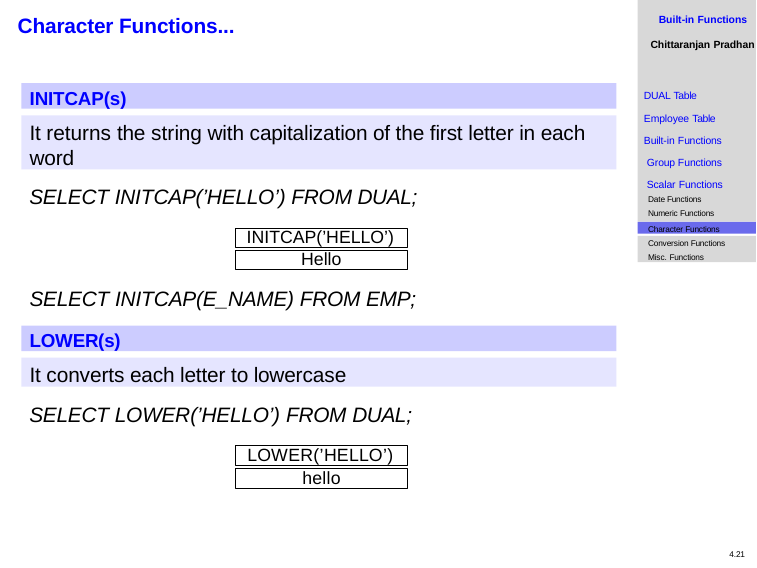

Built-in Functions

Chittaranjan Pradhan
# Character Functions...
INITCAP(s)
DUAL Table
Employee Table  Built-in Functions  Group Functions  Scalar Functions
Date Functions  Numeric Functions
It returns the string with capitalization of the first letter in each  word
SELECT INITCAP(’HELLO’) FROM DUAL;
Character Functions
INITCAP(’HELLO’)
Conversion Functions
Misc. Functions
Hello
SELECT INITCAP(E_NAME) FROM EMP;
LOWER(s)
It converts each letter to lowercase
SELECT LOWER(’HELLO’) FROM DUAL;
LOWER(’HELLO’)
hello
4.21